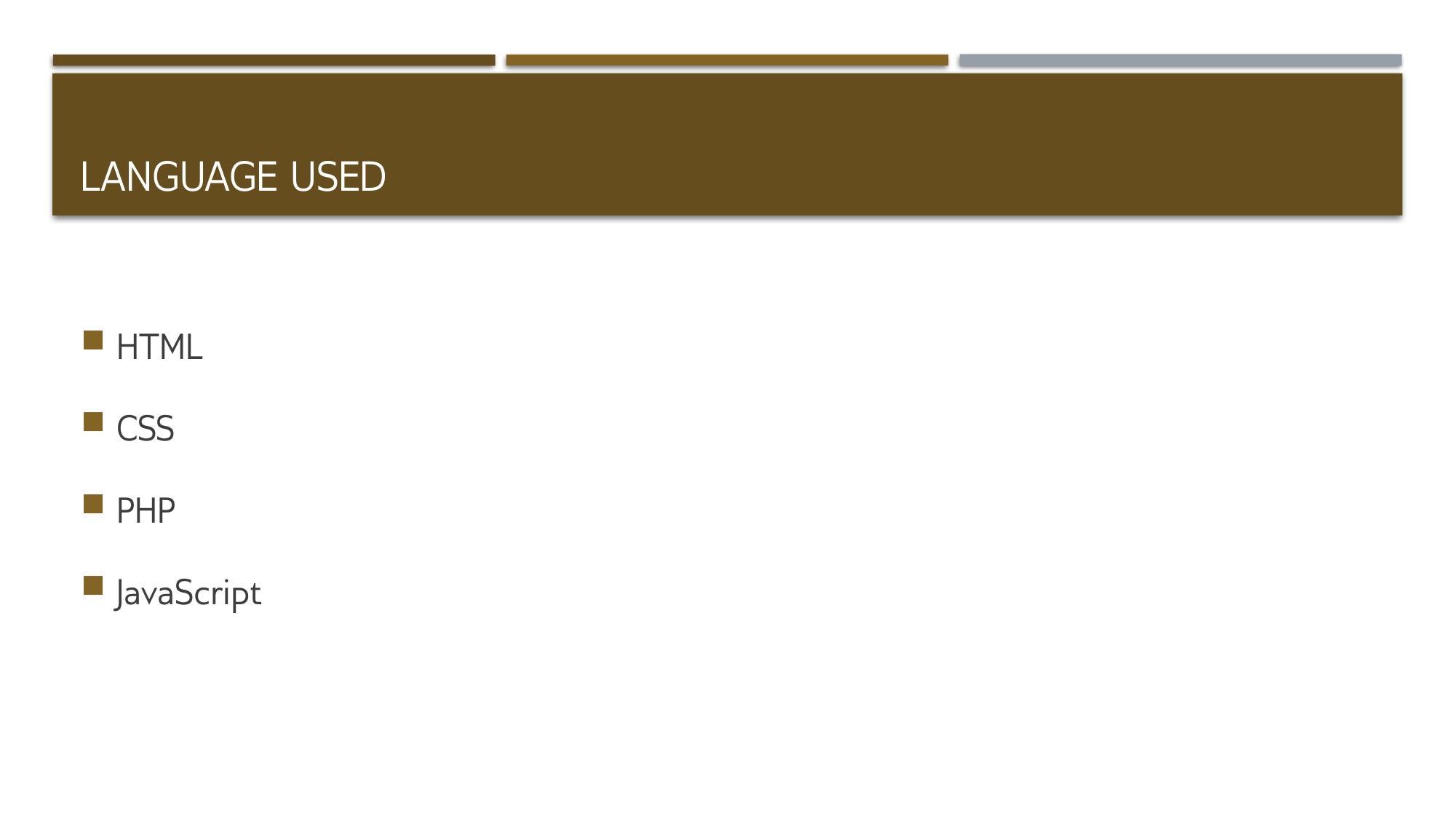

# Language used
HTML
CSS
PHP
JavaScript